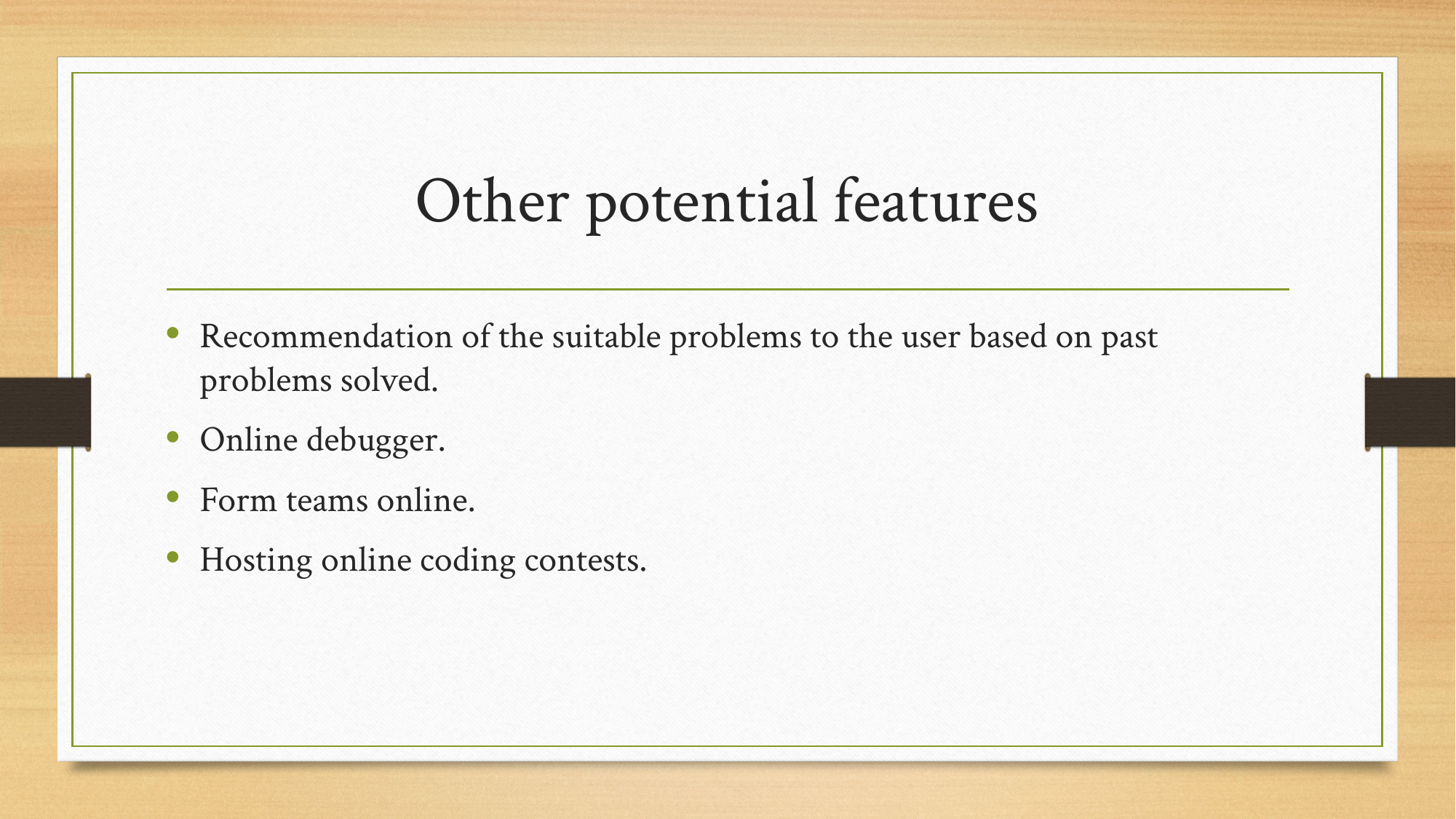

# Other potential features
Recommendation of the suitable problems to the user based on past problems solved.
Online debugger.
Form teams online.
Hosting online coding contests.